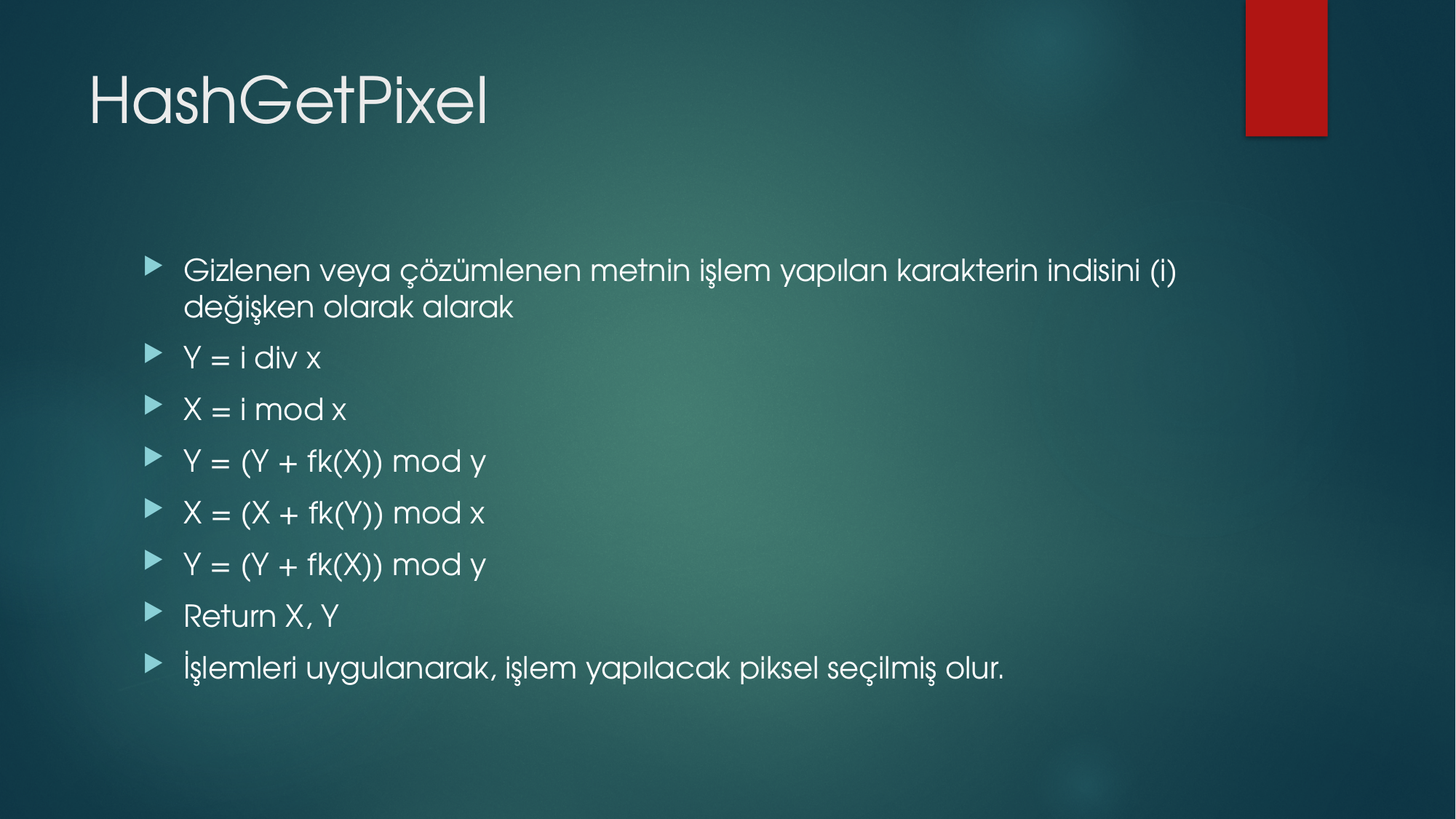

# HashGetPixel
Gizlenen veya çözümlenen metnin işlem yapılan karakterin indisini (i) değişken olarak alarak
Y = i div x
X = i mod x
Y = (Y + fk(X)) mod y
X = (X + fk(Y)) mod x
Y = (Y + fk(X)) mod y
Return X, Y
İşlemleri uygulanarak, işlem yapılacak piksel seçilmiş olur.